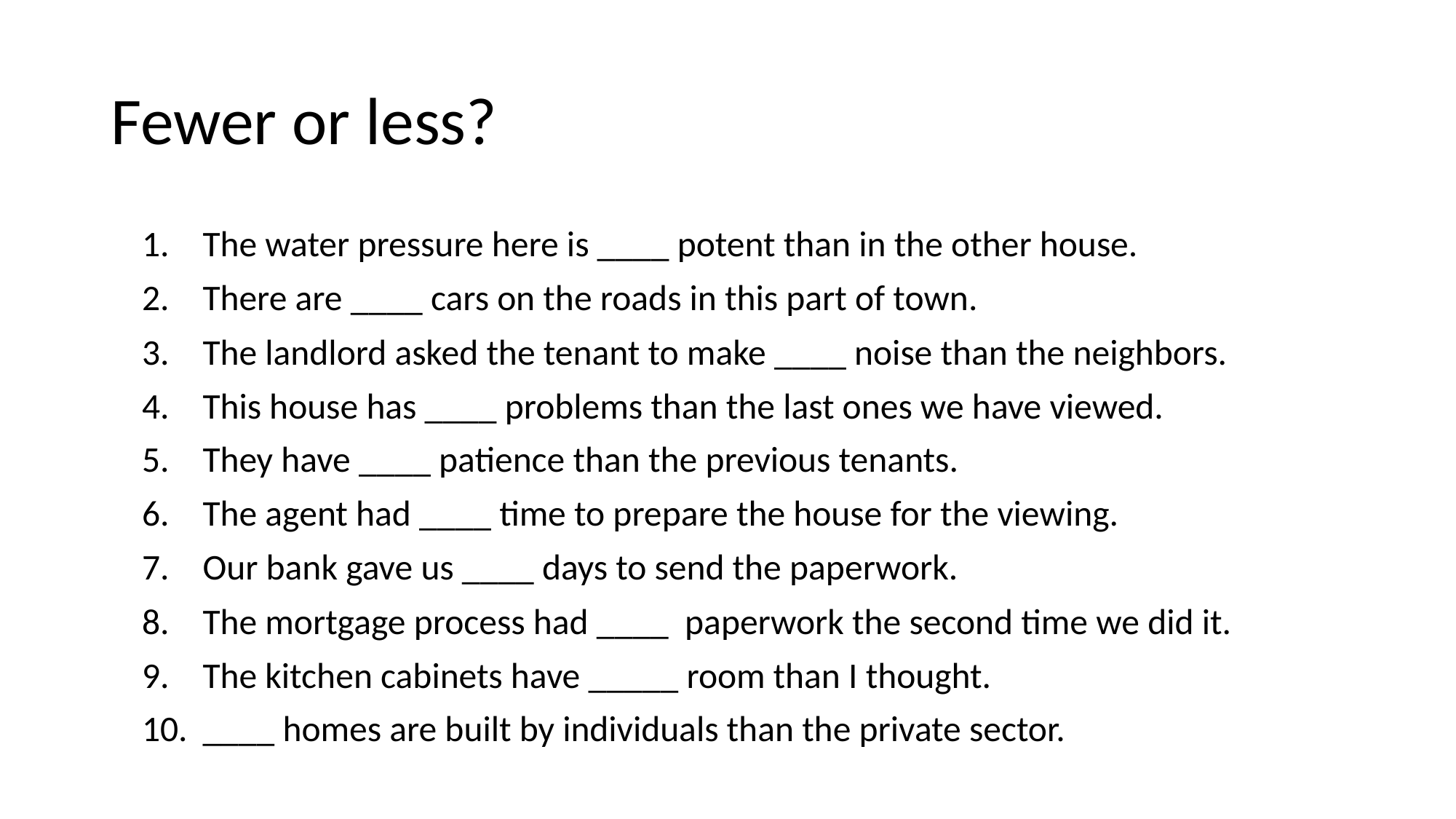

# Fewer or less?
The water pressure here is ____ potent than in the other house.
There are ____ cars on the roads in this part of town.
The landlord asked the tenant to make ____ noise than the neighbors.
This house has ____ problems than the last ones we have viewed.
They have ____ patience than the previous tenants.
The agent had ____ time to prepare the house for the viewing.
Our bank gave us ____ days to send the paperwork.
The mortgage process had ____  paperwork the second time we did it.
The kitchen cabinets have _____ room than I thought.
____ homes are built by individuals than the private sector.